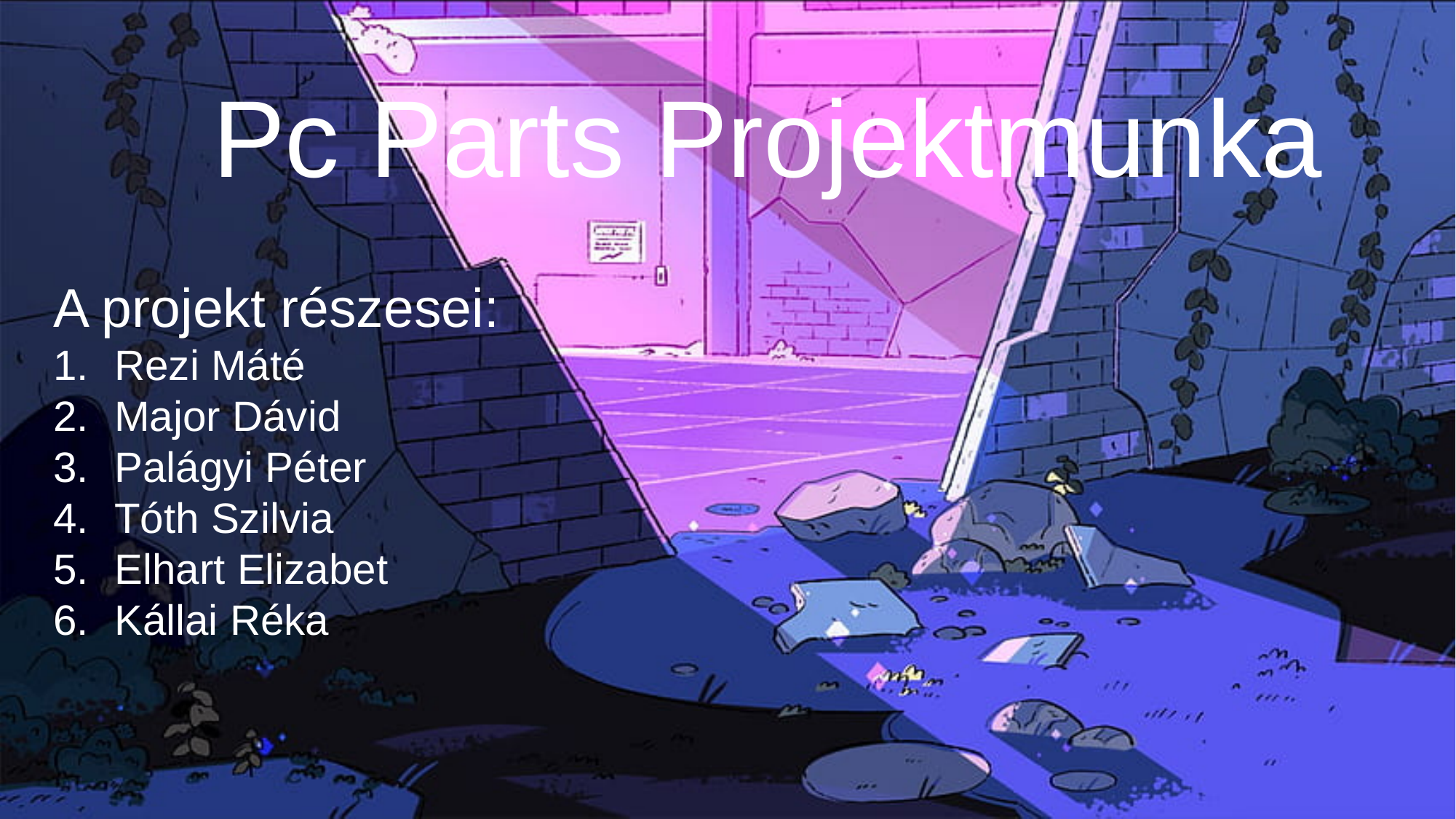

Pc Parts Projektmunka
A projekt részesei:
Rezi Máté
Major Dávid
Palágyi Péter
Tóth Szilvia
Elhart Elizabet
Kállai Réka